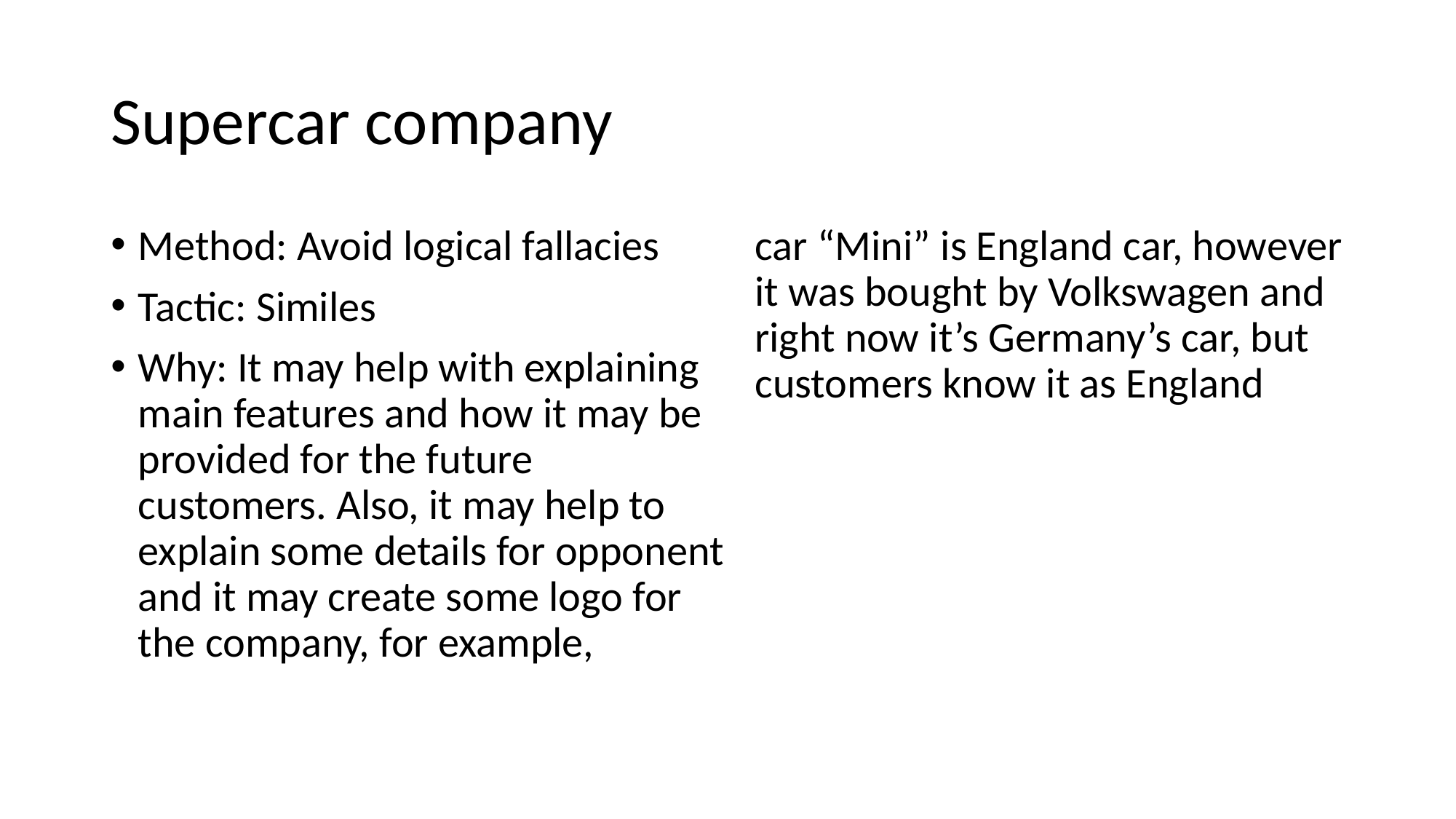

# Supercar company
Method: Avoid logical fallacies
Tactic: Similes
Why: It may help with explaining main features and how it may be provided for the future customers. Also, it may help to explain some details for opponent and it may create some logo for the company, for example,
car “Mini” is England car, however it was bought by Volkswagen and right now it’s Germany’s car, but customers know it as England